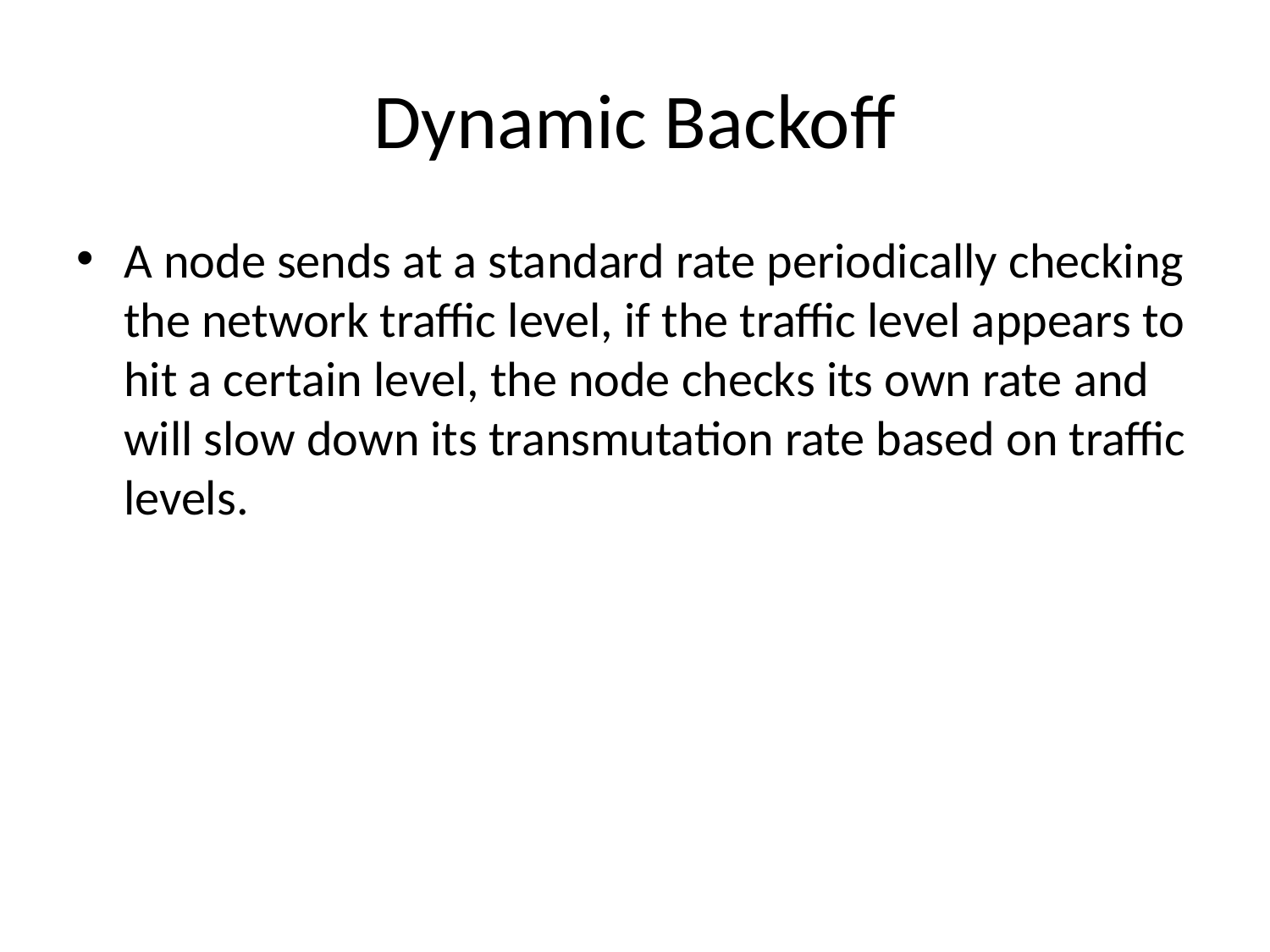

# Dynamic Backoff
A node sends at a standard rate periodically checking the network traffic level, if the traffic level appears to hit a certain level, the node checks its own rate and will slow down its transmutation rate based on traffic levels.